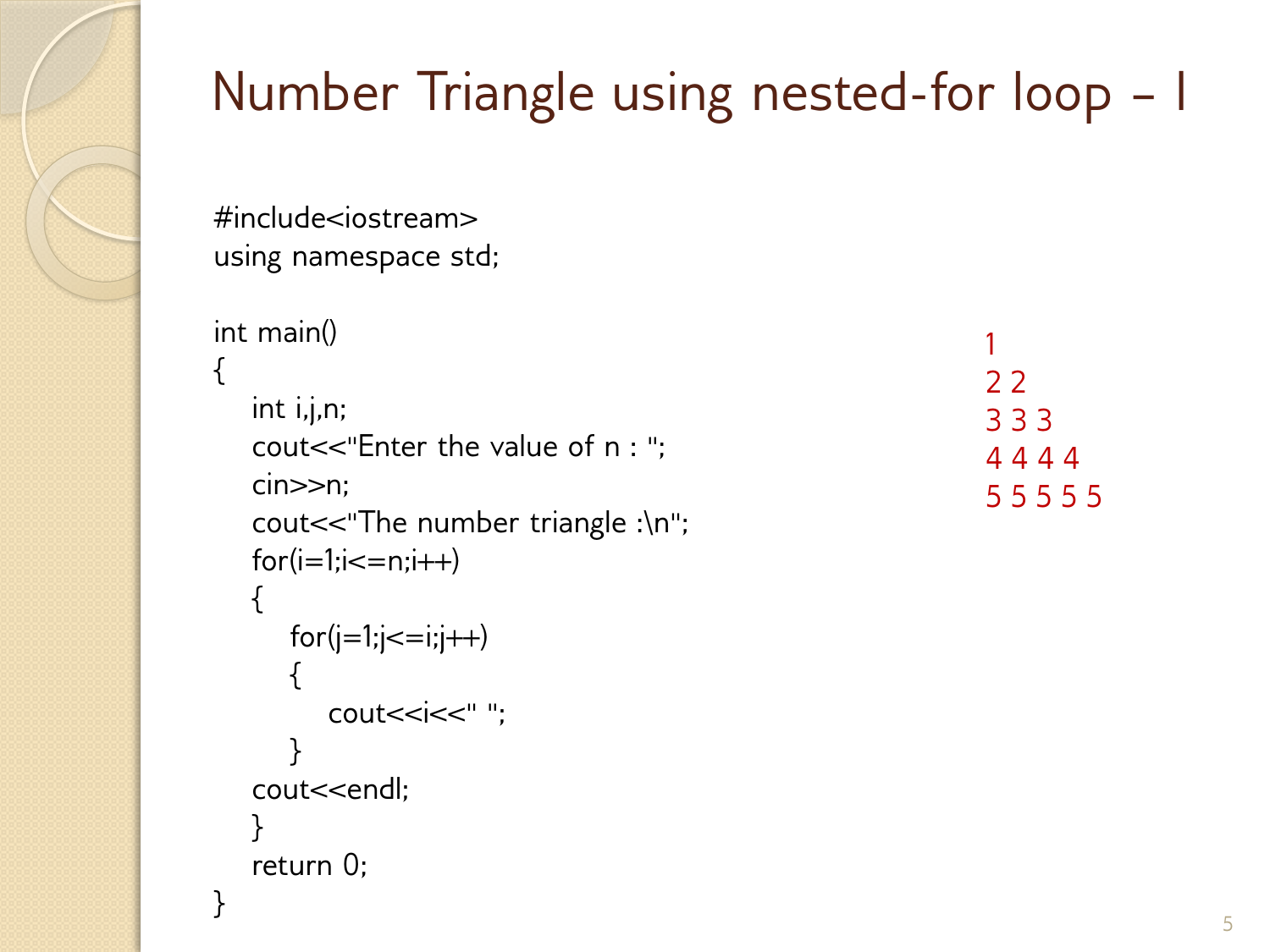

# Number Triangle using nested-for loop – I
#include<iostream>
using namespace std;

int main()
{
    int i,j,n;
    cout<<"Enter the value of n : ";
    cin>>n;
    cout<<"The number triangle :\n";
    for(i=1;i<=n;i++)
    {
        for(j=1;j<=i;j++)
        {
            cout<<i<<" ";
        }
    cout<<endl;
    }
    return 0;
}
1
2 2
3 3 3
4 4 4 4
5 5 5 5 5
5